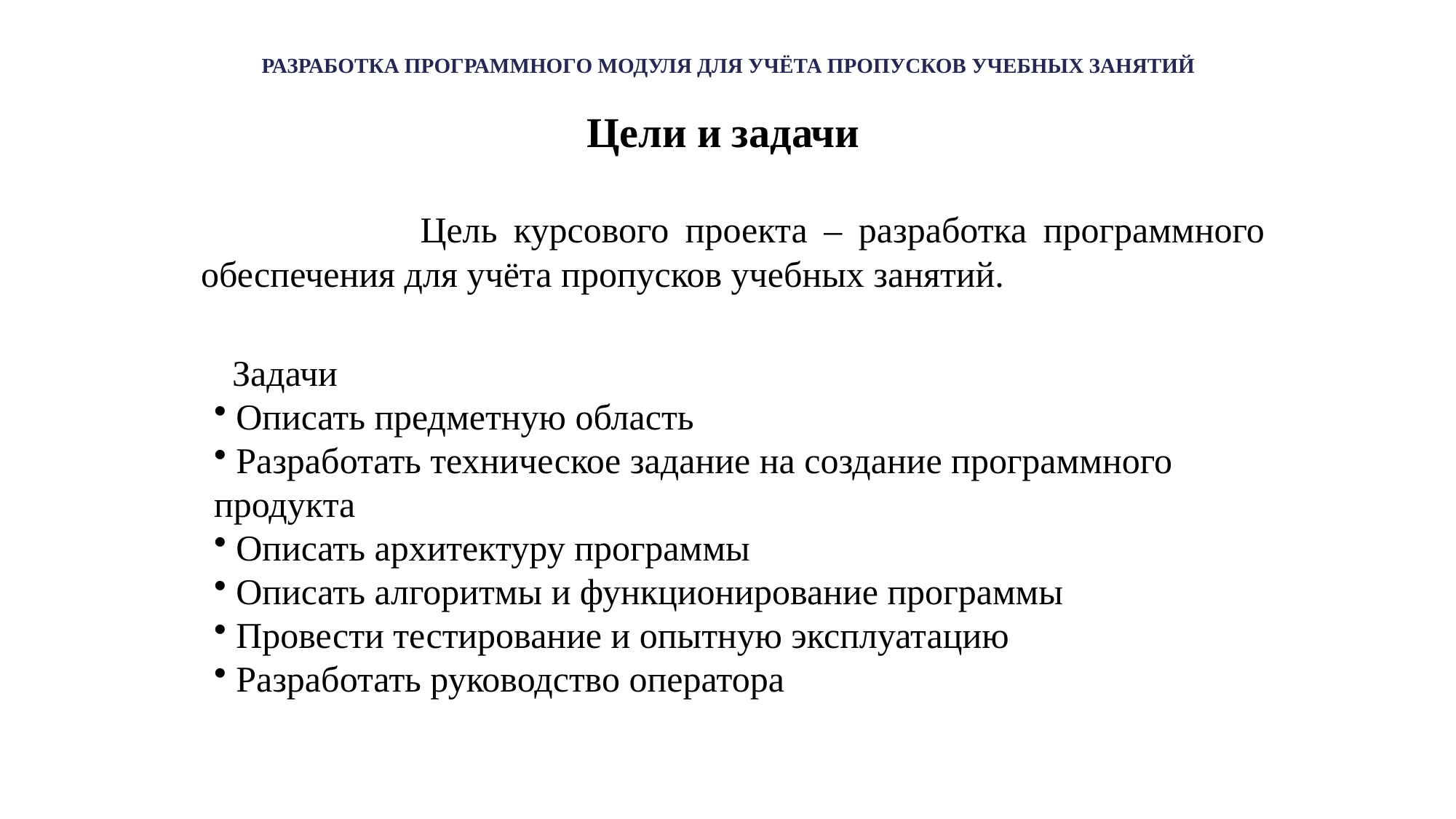

# РАЗРАБОТКА ПРОГРАММНОГО МОДУЛЯ ДЛЯ УЧЁТА ПРОПУСКОВ УЧЕБНЫХ ЗАНЯТИЙ
Цели и задачи
               Цель курсового проекта – разработка программного обеспечения для учёта пропусков учебных занятий.
  Задачи
 Описать предметную область
 Разработать техническое задание на создание программного продукта
 Описать архитектуру программы
 Описать алгоритмы и функционирование программы
 Провести тестирование и опытную эксплуатацию
 Разработать руководство оператора